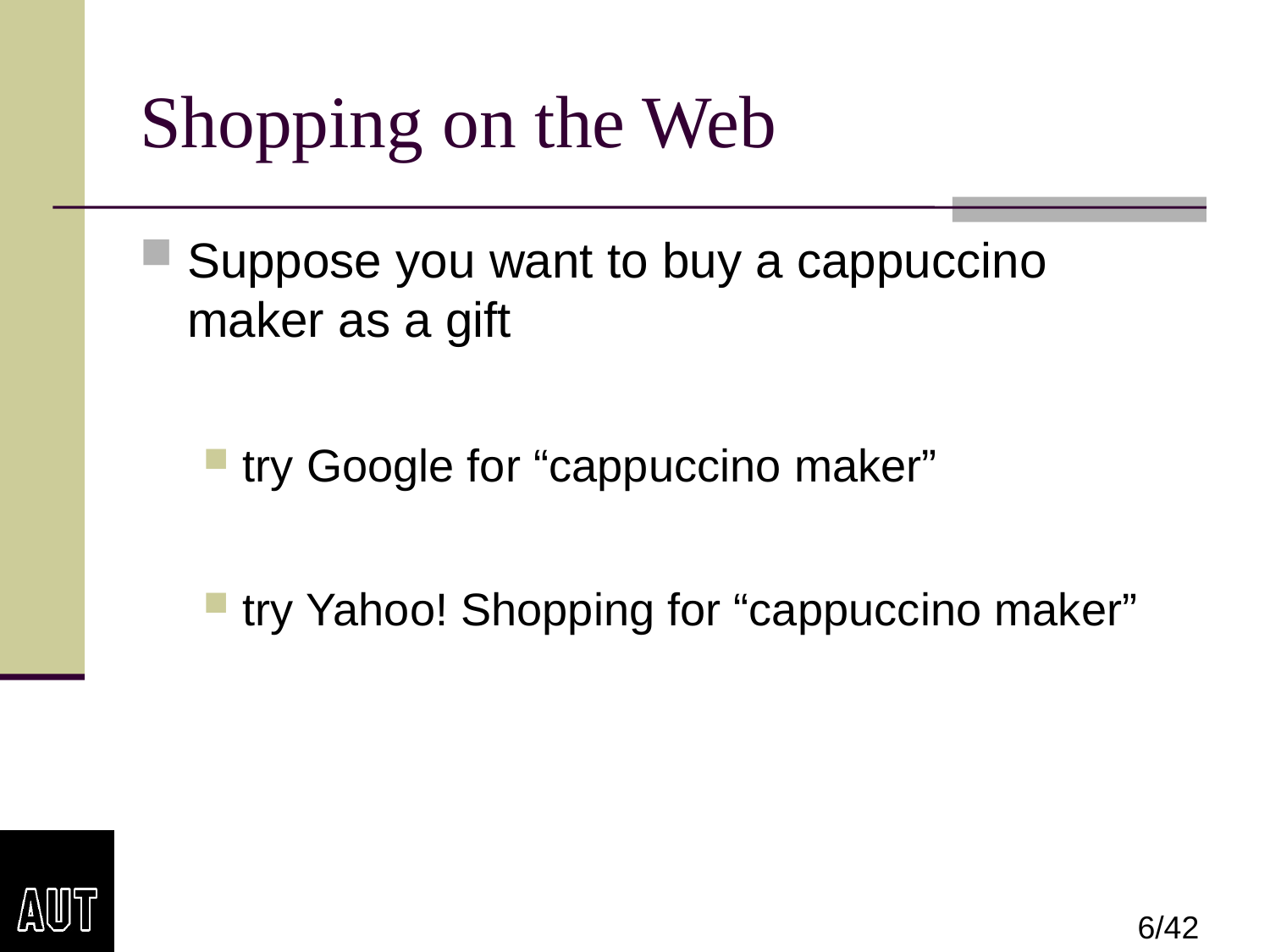

# Shopping on the Web
Suppose you want to buy a cappuccino maker as a gift

try Google for “cappuccino maker”

try Yahoo! Shopping for “cappuccino maker”